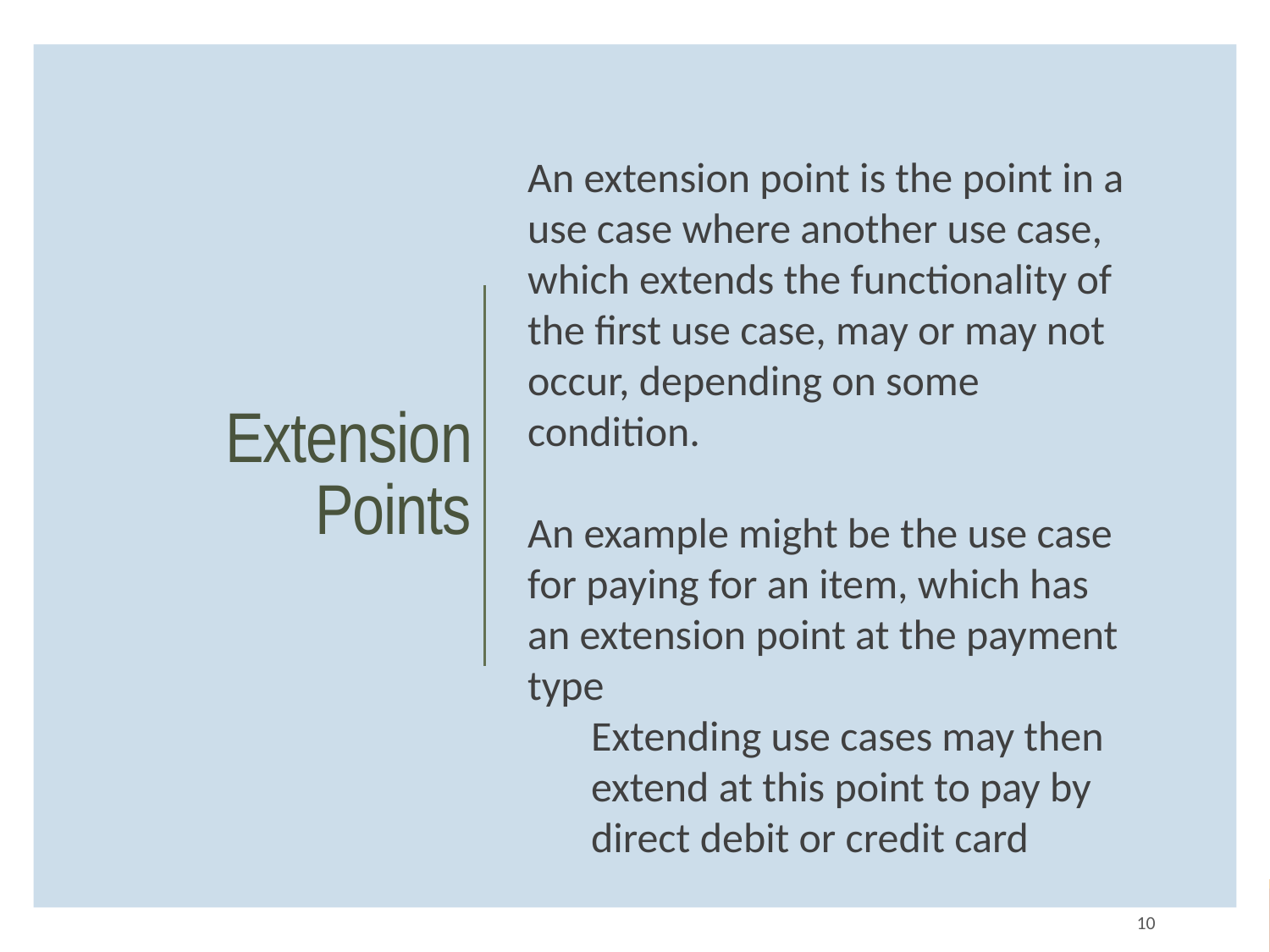

# Extension Points
An extension point is the point in a use case where another use case, which extends the functionality of  the first use case, may or may not occur, depending on some condition.

An example might be the use case for paying for an item, which has an extension point at the payment type
Extending use cases may then extend at this point to pay by direct debit or credit card
10